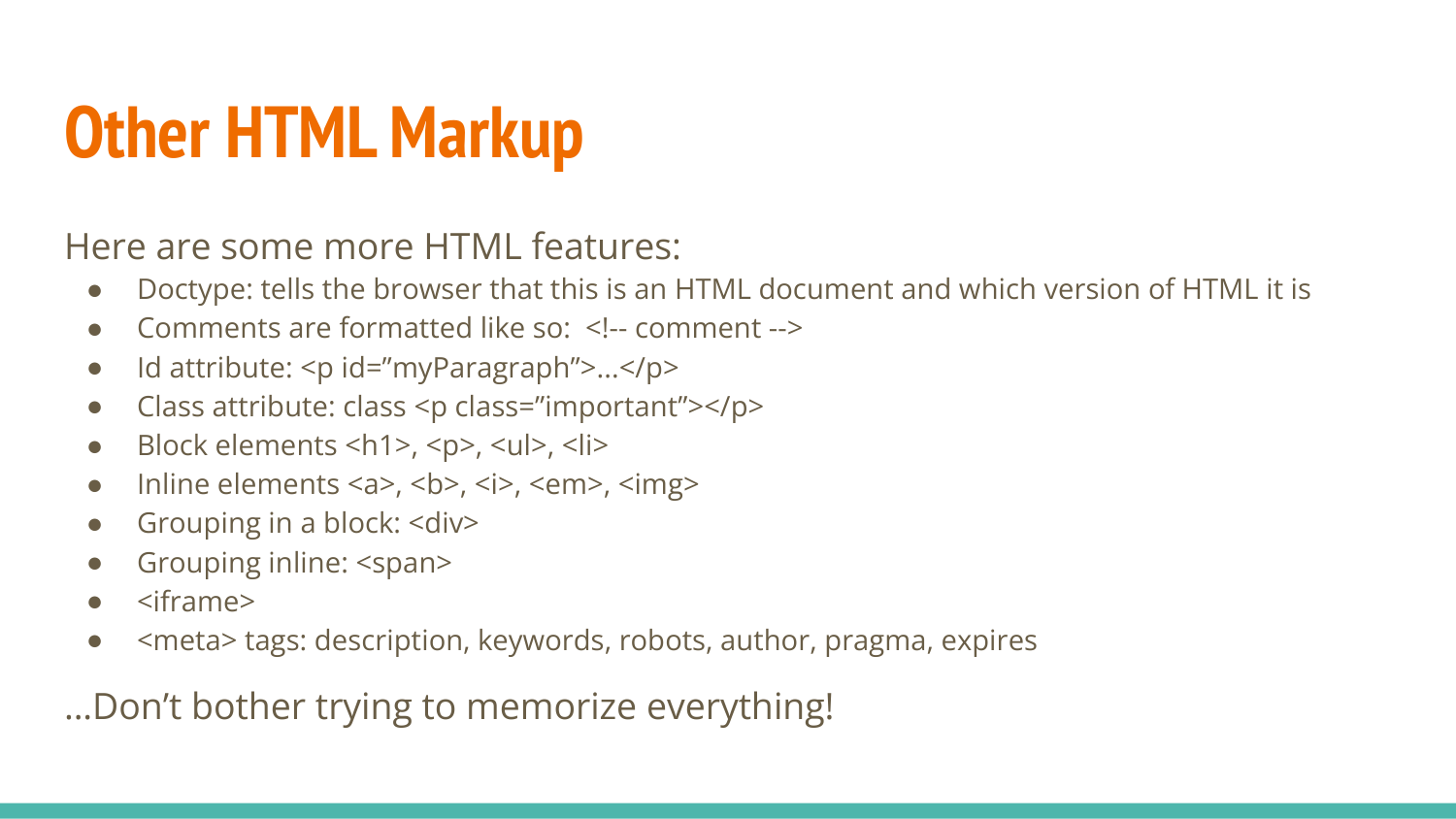

# Other HTML Markup
Here are some more HTML features:
Doctype: tells the browser that this is an HTML document and which version of HTML it is
Comments are formatted like so:  <!-- comment -->
Id attribute: <p id=”myParagraph”>...</p>
Class attribute: class <p class=”important”></p>
Block elements <h1>, <p>, <ul>, <li>
Inline elements <a>, <b>, <i>, <em>, <img>
Grouping in a block: <div>
Grouping inline: <span>
<iframe>
<meta> tags: description, keywords, robots, author, pragma, expires
...Don’t bother trying to memorize everything!